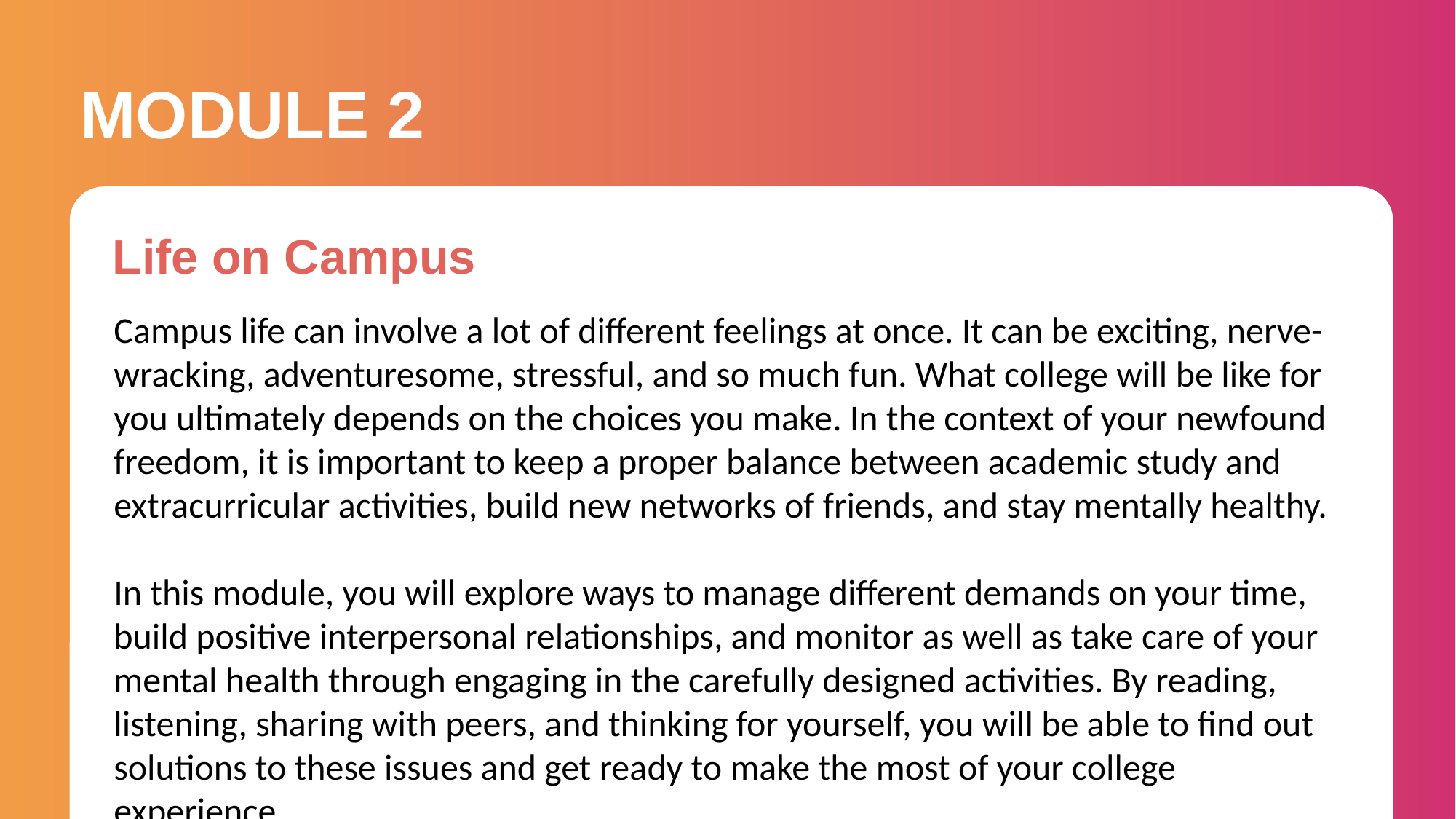

MODULE 2

Life on Campus
Campus life can involve a lot of different feelings at once. It can be exciting, nerve-wracking, adventuresome, stressful, and so much fun. What college will be like for you ultimately depends on the choices you make. In the context of your newfound freedom, it is important to keep a proper balance between academic study and extracurricular activities, build new networks of friends, and stay mentally healthy.

In this module, you will explore ways to manage different demands on your time, build positive interpersonal relationships, and monitor as well as take care of your mental health through engaging in the carefully designed activities. By reading, listening, sharing with peers, and thinking for yourself, you will be able to find out solutions to these issues and get ready to make the most of your college experience.